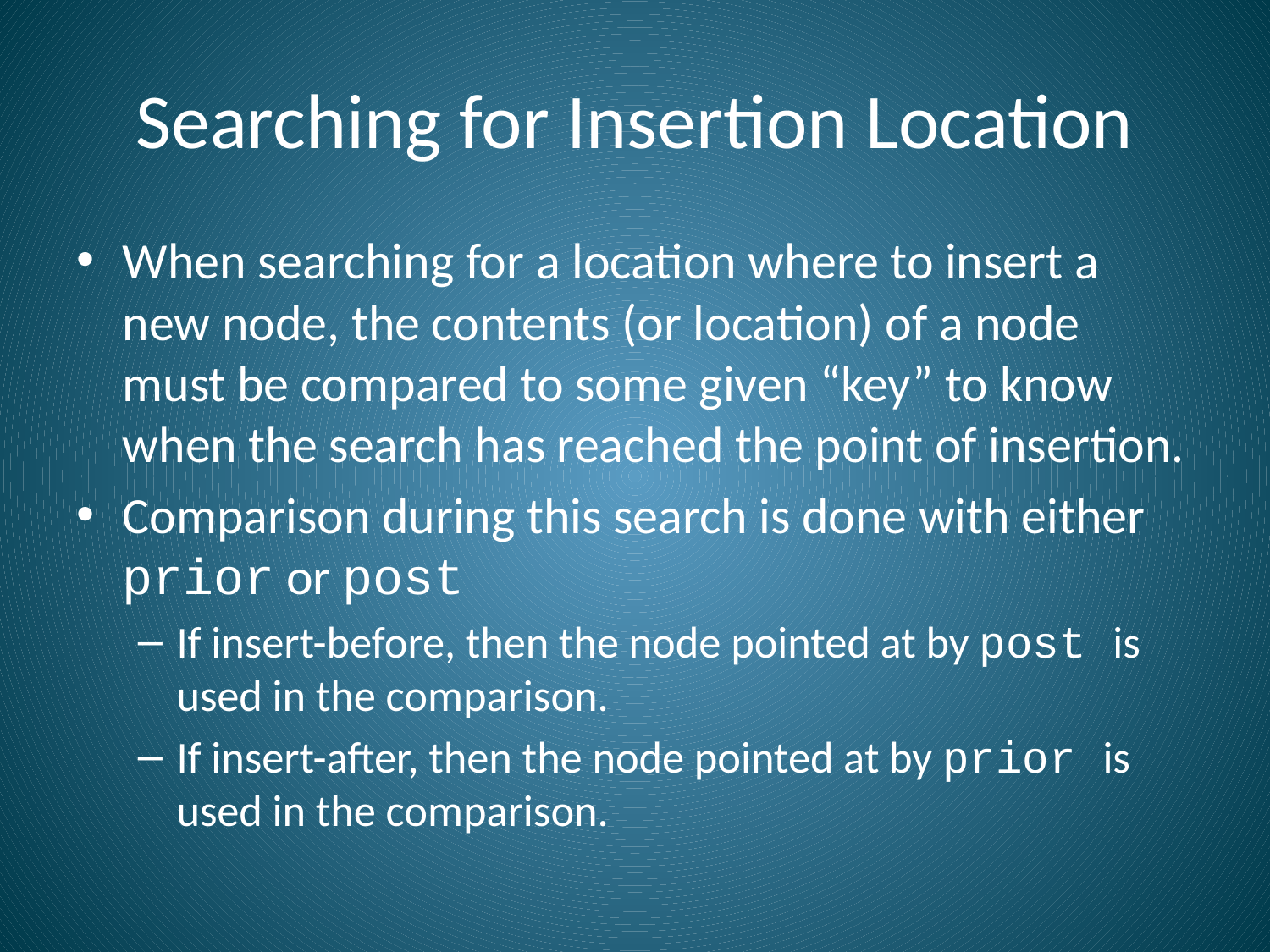

# Searching for Insertion Location
When searching for a location where to insert a new node, the contents (or location) of a node must be compared to some given “key” to know when the search has reached the point of insertion.
Comparison during this search is done with either prior or post
If insert-before, then the node pointed at by post is used in the comparison.
If insert-after, then the node pointed at by prior is used in the comparison.